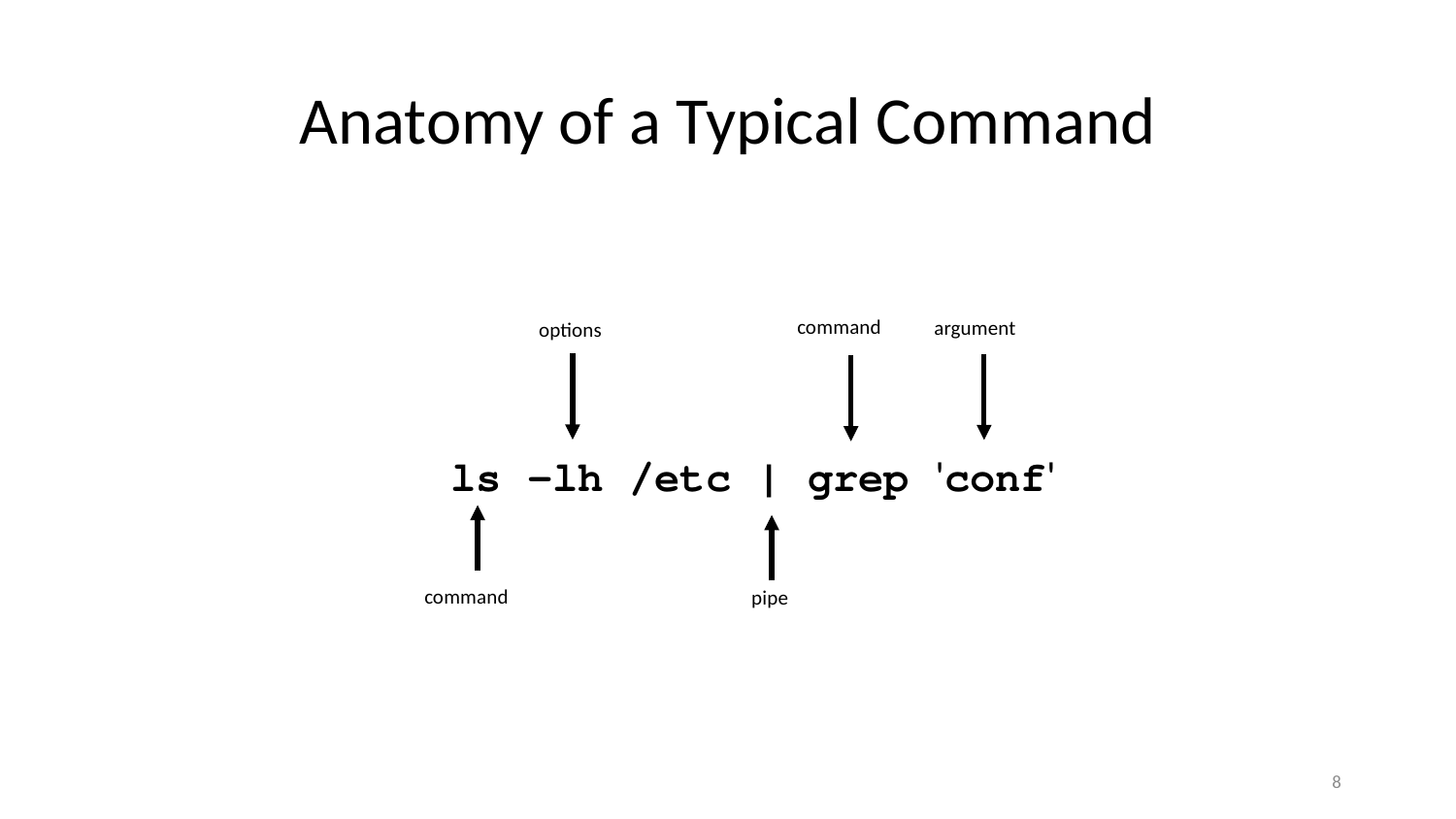

# Anatomy of a Typical Command
  ls -lh /etc | grep 'conf'
command
argument
options
command
pipe
8